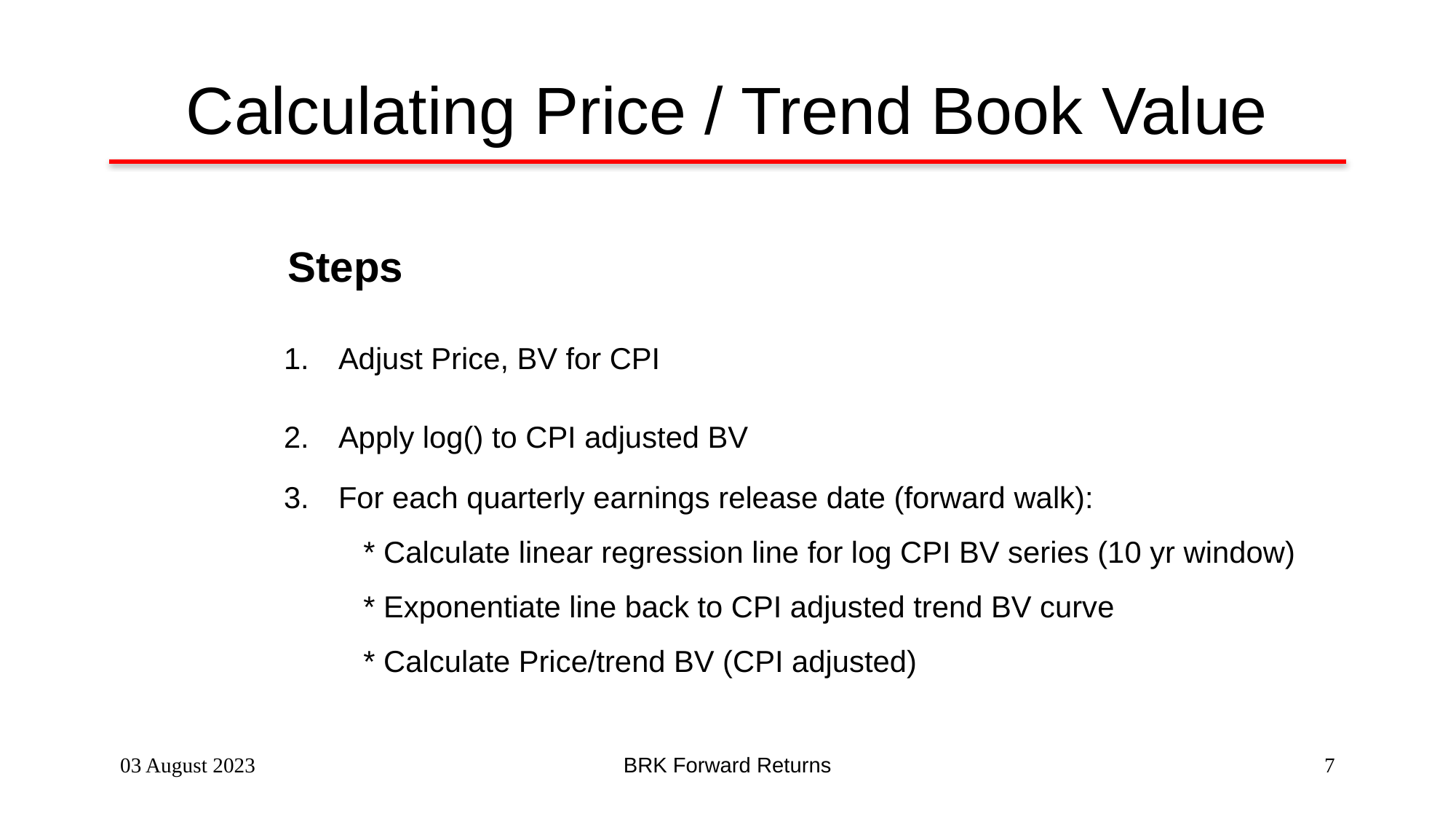

# Calculating Price / Trend Book Value

         Steps

Adjust Price, BV for CPI
Apply log() to CPI adjusted BV
For each quarterly earnings release date (forward walk):
   * Calculate linear regression line for log CPI BV series (10 yr window)
   * Exponentiate line back to CPI adjusted trend BV curve
   * Calculate Price/trend BV (CPI adjusted)

03 August 2023
BRK Forward Returns
7